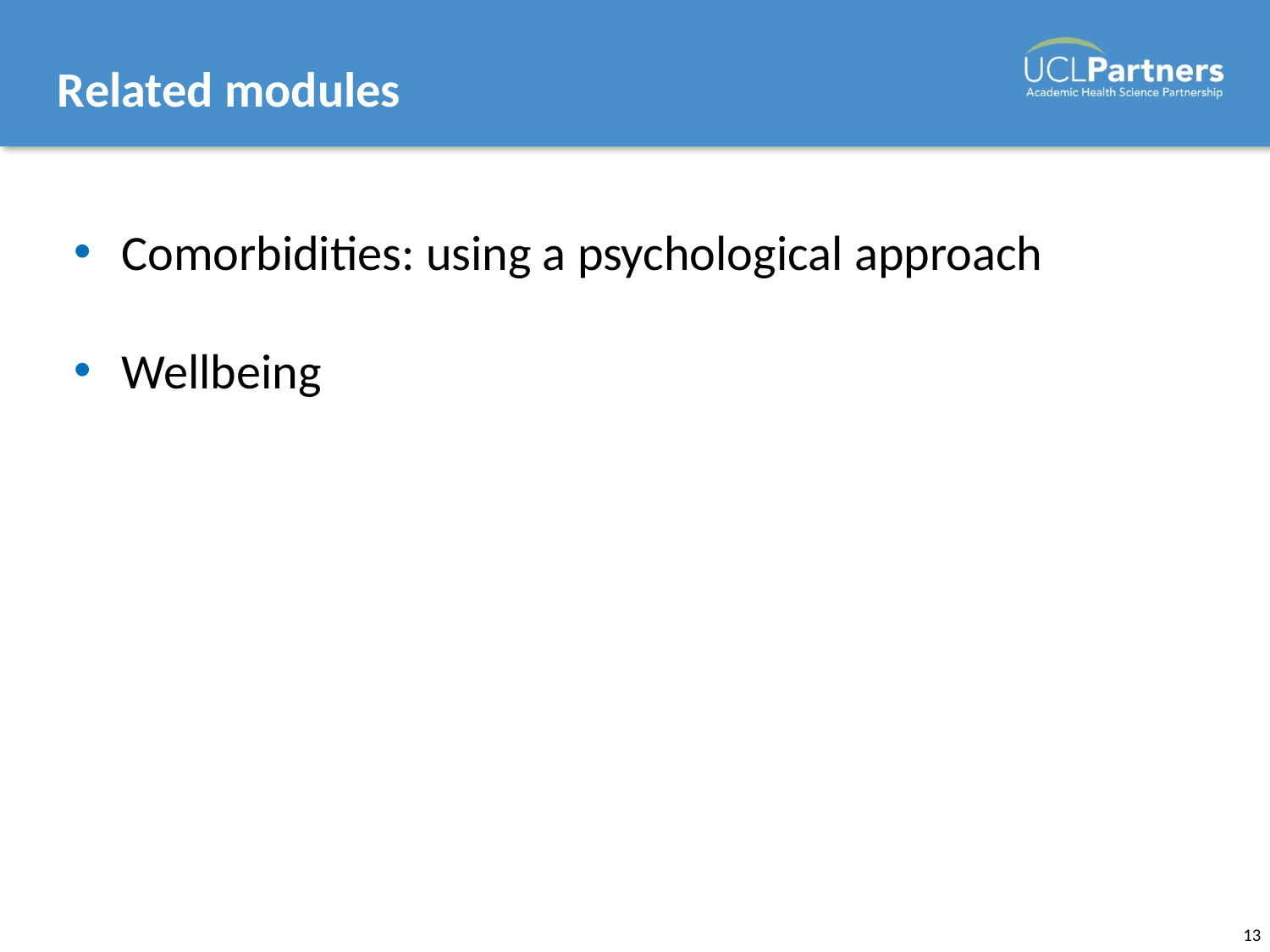

# Related modules
Comorbidities: using a psychological approach

Wellbeing
13